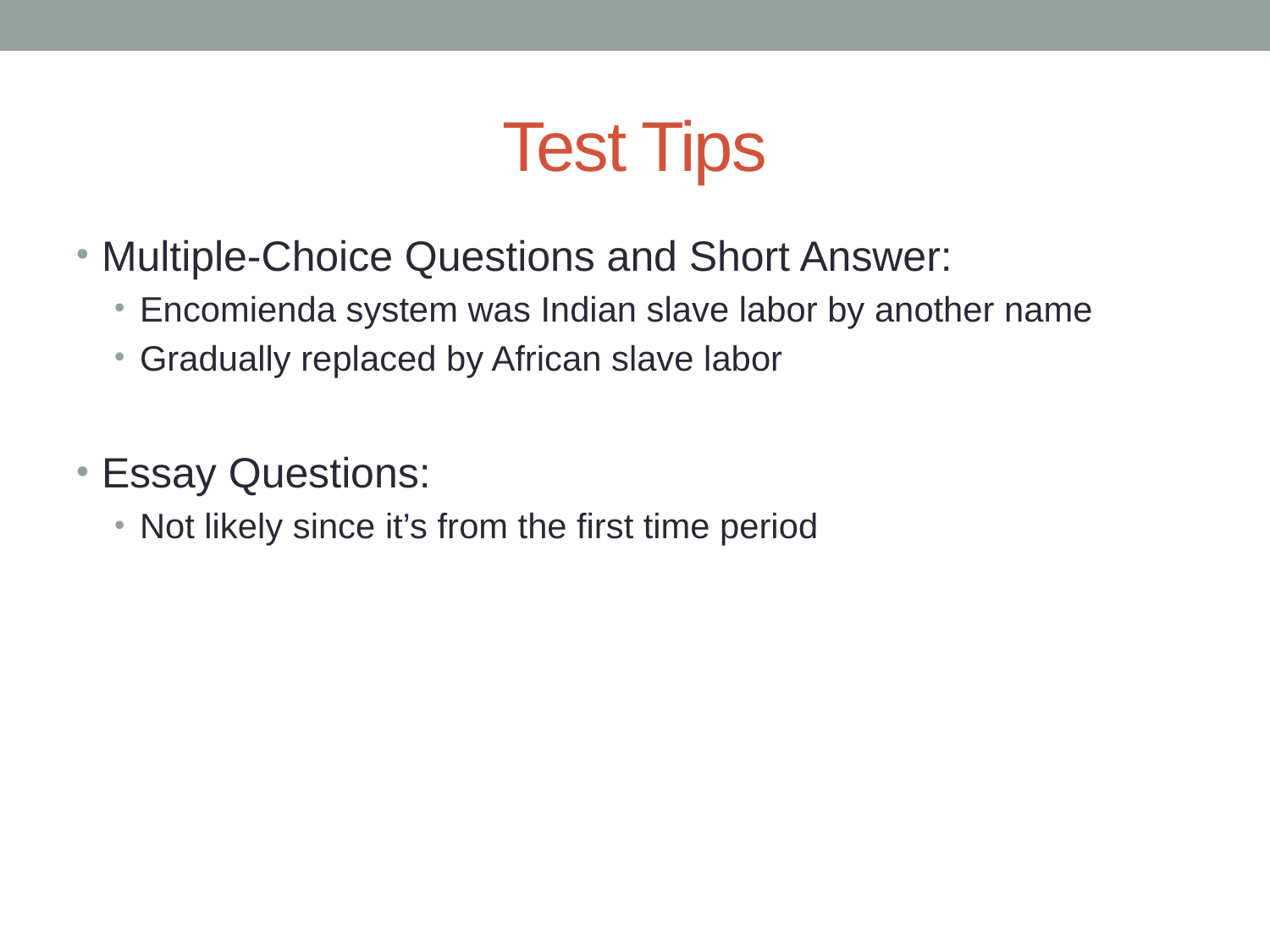

# Test Tips
Multiple-Choice Questions and Short Answer:
Encomienda system was Indian slave labor by another name
Gradually replaced by African slave labor

Essay Questions:
Not likely since it’s from the first time period